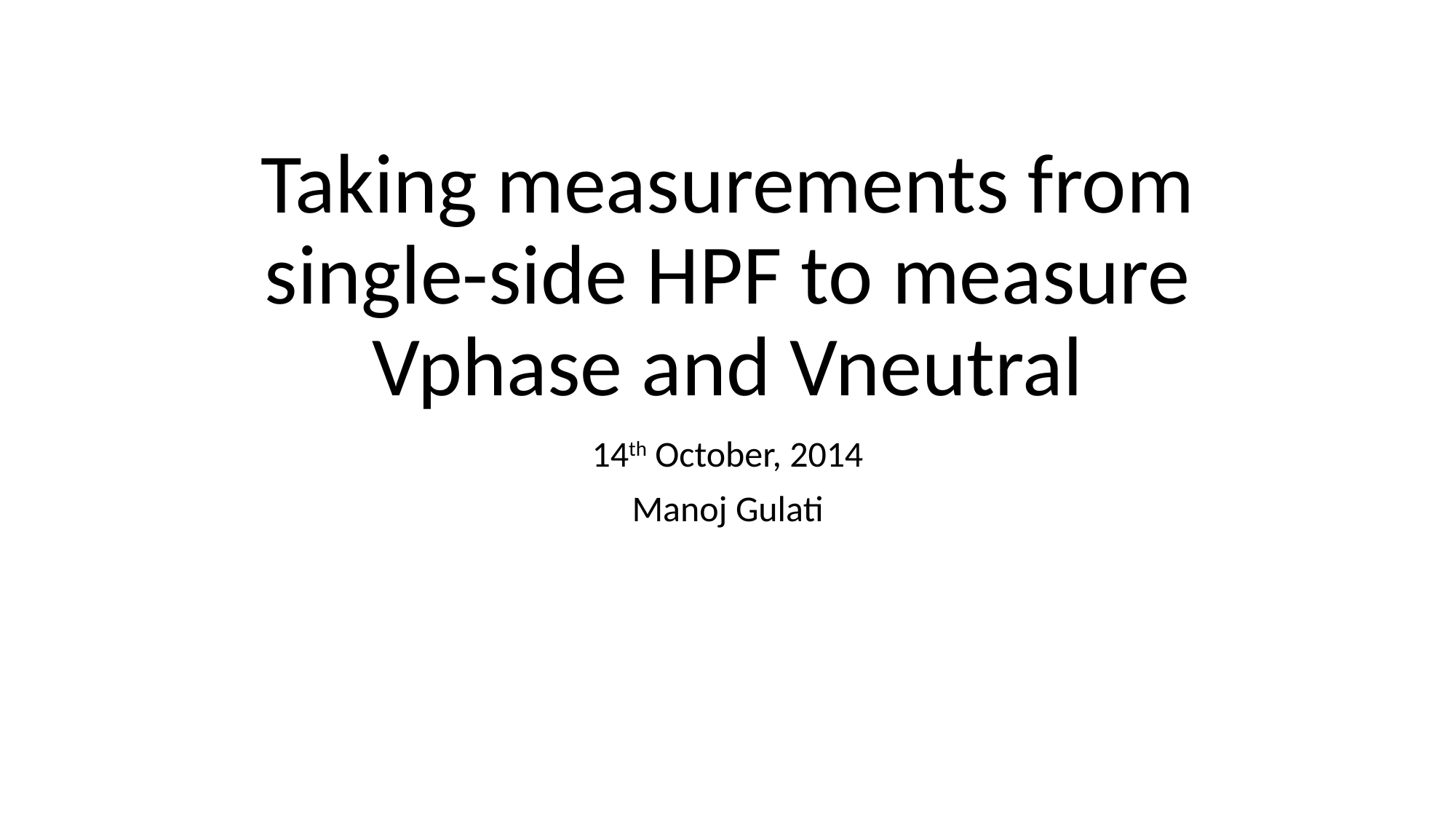

# Taking measurements from single-side HPF to measure Vphase and Vneutral
14th October, 2014
Manoj Gulati